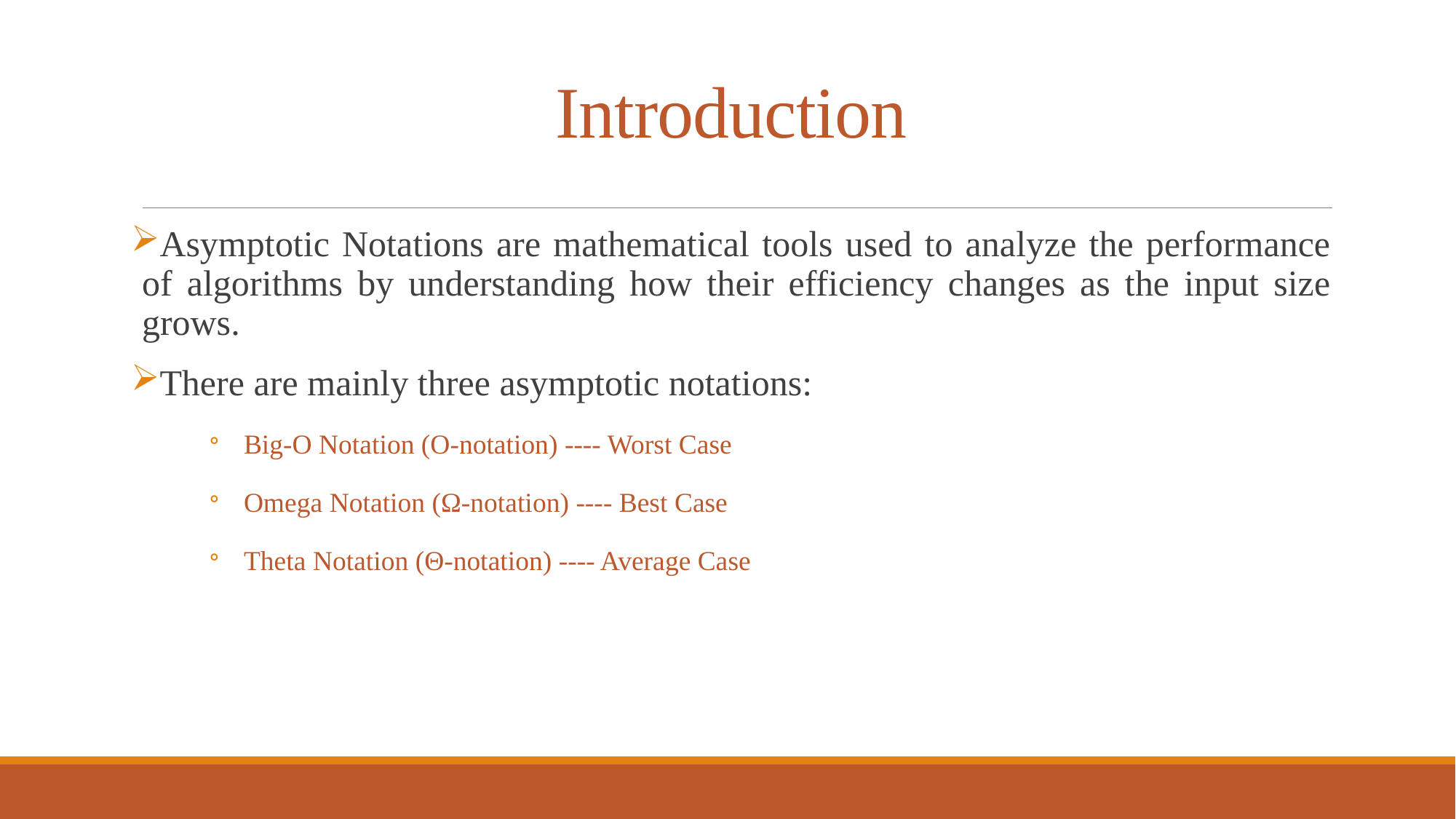

# Introduction
Asymptotic Notations are mathematical tools used to analyze the performance of algorithms by understanding how their efficiency changes as the input size grows.
There are mainly three asymptotic notations:
Big-O Notation (O-notation) ---- Worst Case
Omega Notation (Ω-notation) ---- Best Case
Theta Notation (Θ-notation) ---- Average Case